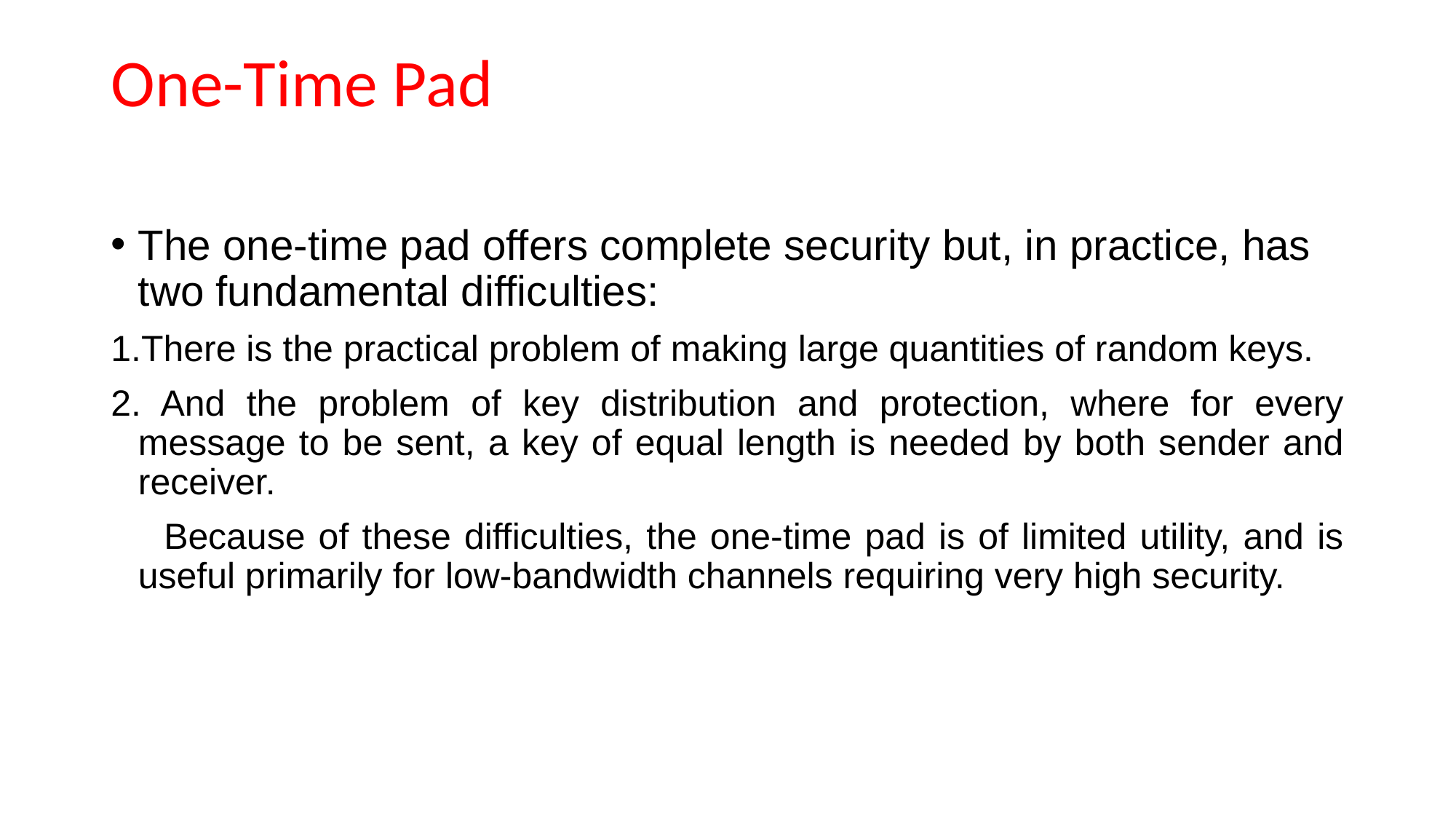

# One-Time Pad
The one-time pad offers complete security but, in practice, has two fundamental difficulties:
There is the practical problem of making large quantities of random keys.
2. And the problem of key distribution and protection, where for every message to be sent, a key of equal length is needed by both sender and receiver.
    Because of these difficulties, the one-time pad is of limited utility, and is useful primarily for low-bandwidth channels requiring very high security.